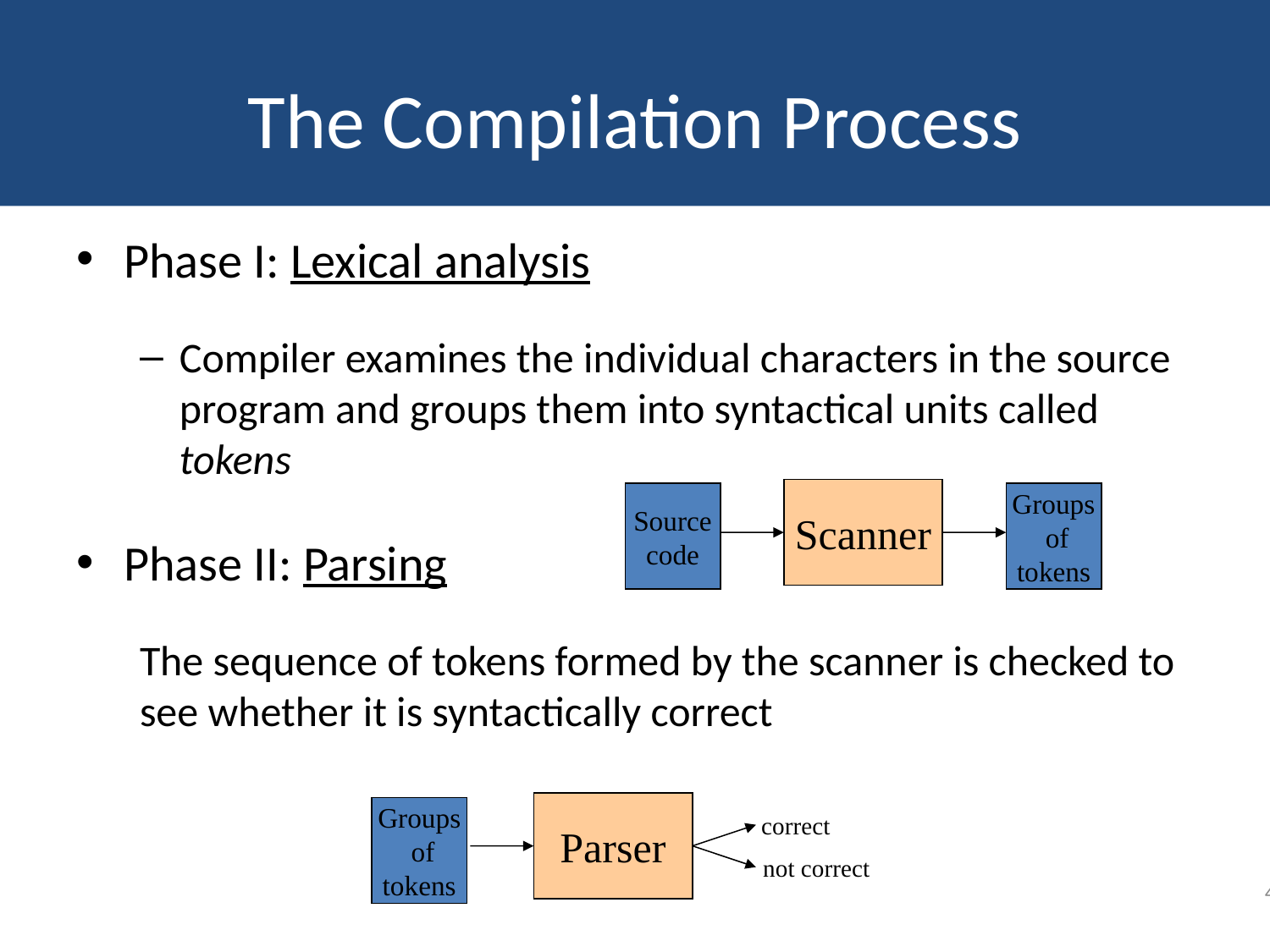

# The Compilation Process
Phase I: Lexical analysis
Compiler examines the individual characters in the source program and groups them into syntactical units called tokens
Phase II: Parsing
The sequence of tokens formed by the scanner is checked to see whether it is syntactically correct
Scanner
Source
code
Groups
 of
tokens

Parser
Groups
 of
tokens
correct

not correct
44